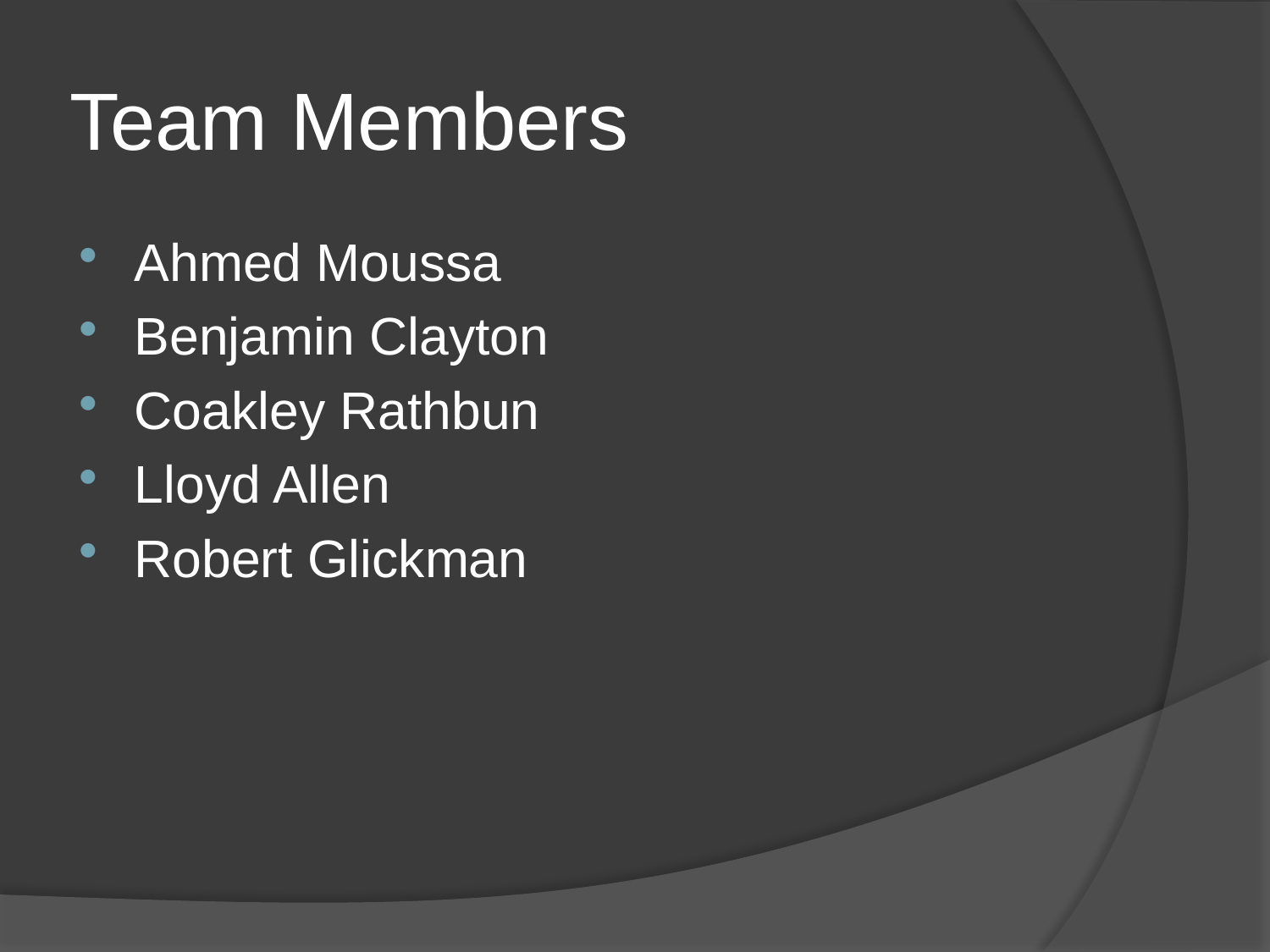

# Team Members
Ahmed Moussa
Benjamin Clayton
Coakley Rathbun
Lloyd Allen
Robert Glickman